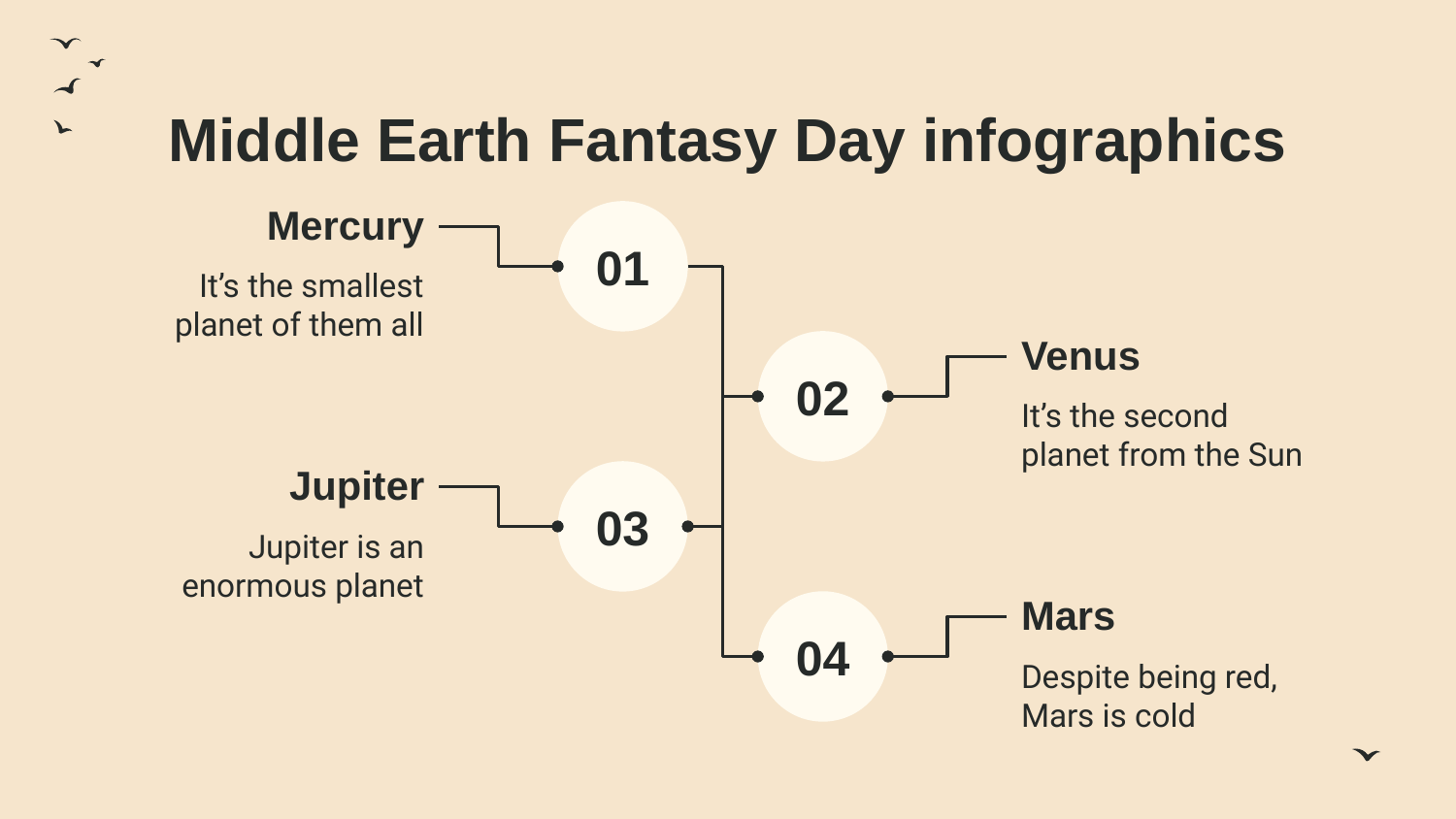

# Middle Earth Fantasy Day infographics
Mercury
It’s the smallest planet of them all
01
Venus
It’s the second planet from the Sun
02
Jupiter
Jupiter is an enormous planet
03
Mars
Despite being red, Mars is cold
04